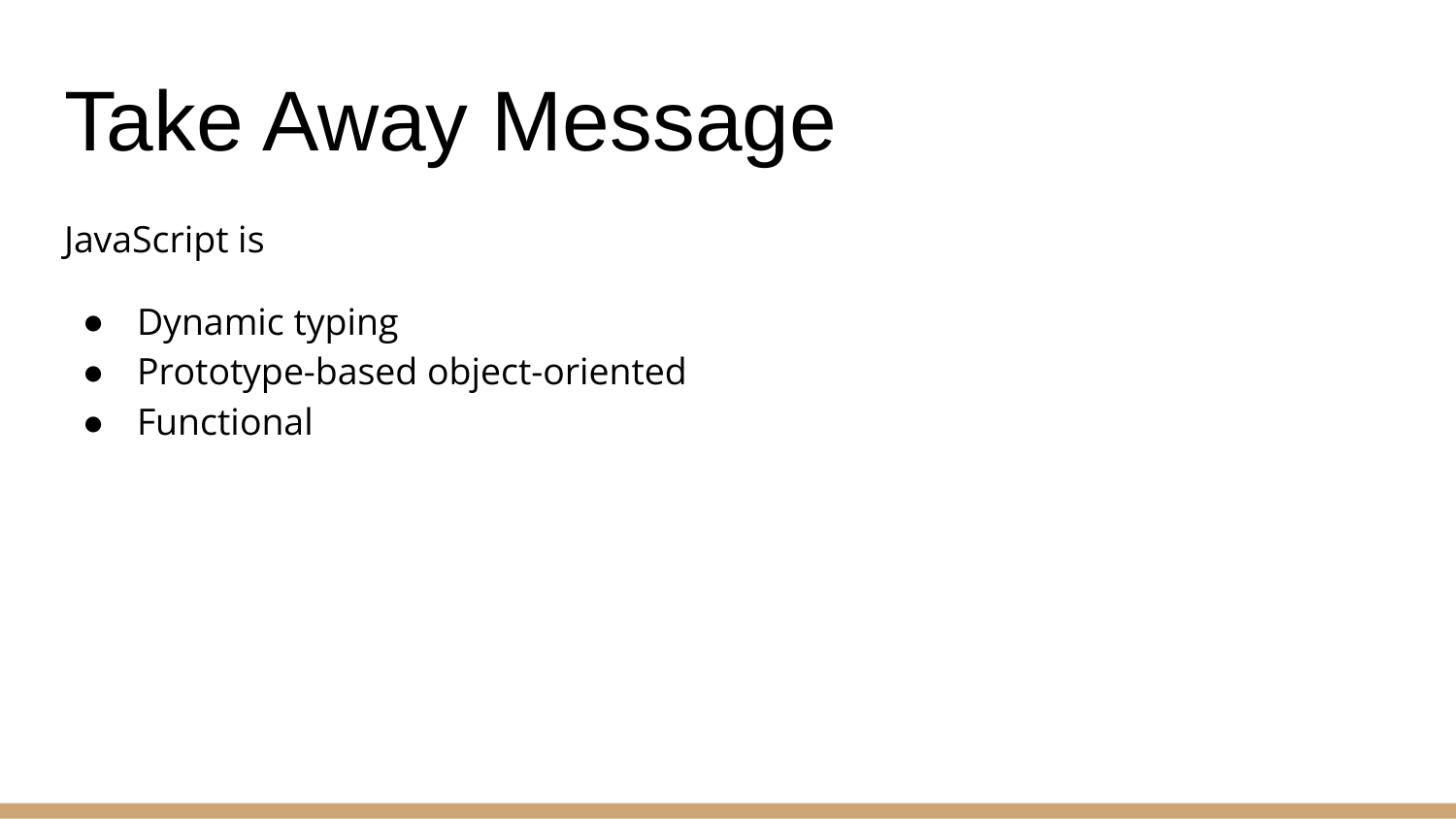

# Take Away Message
JavaScript is
Dynamic typing
Prototype-based object-oriented
Functional